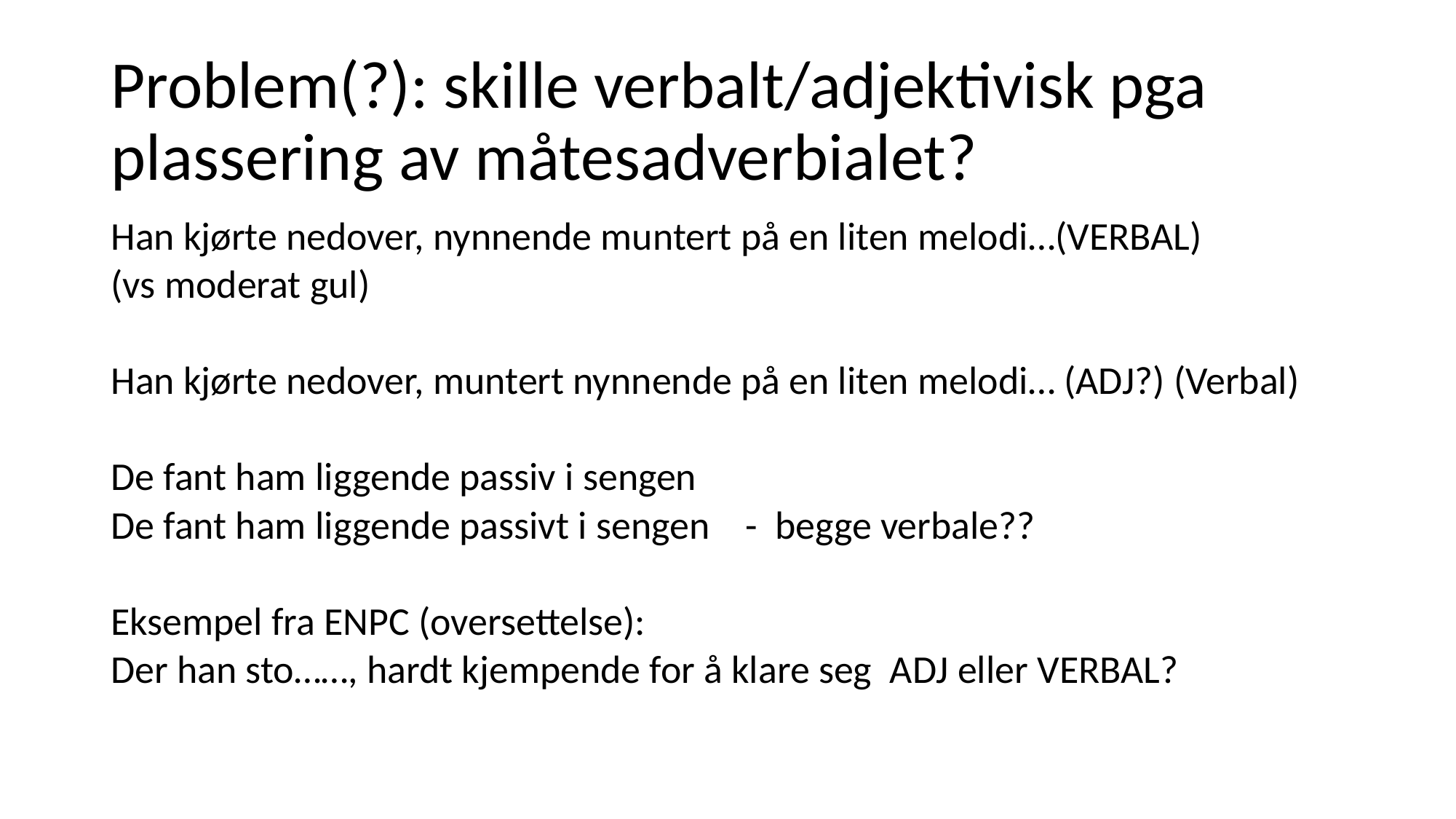

# Problem(?): skille verbalt/adjektivisk pga plassering av måtesadverbialet?
Han kjørte nedover, nynnende muntert på en liten melodi…(VERBAL)
(vs moderat gul)

Han kjørte nedover, muntert nynnende på en liten melodi… (ADJ?) (Verbal)

De fant ham liggende passiv i sengen
De fant ham liggende passivt i sengen    -  begge verbale??

Eksempel fra ENPC (oversettelse):
Der han sto……, hardt kjempende for å klare seg  ADJ eller VERBAL?